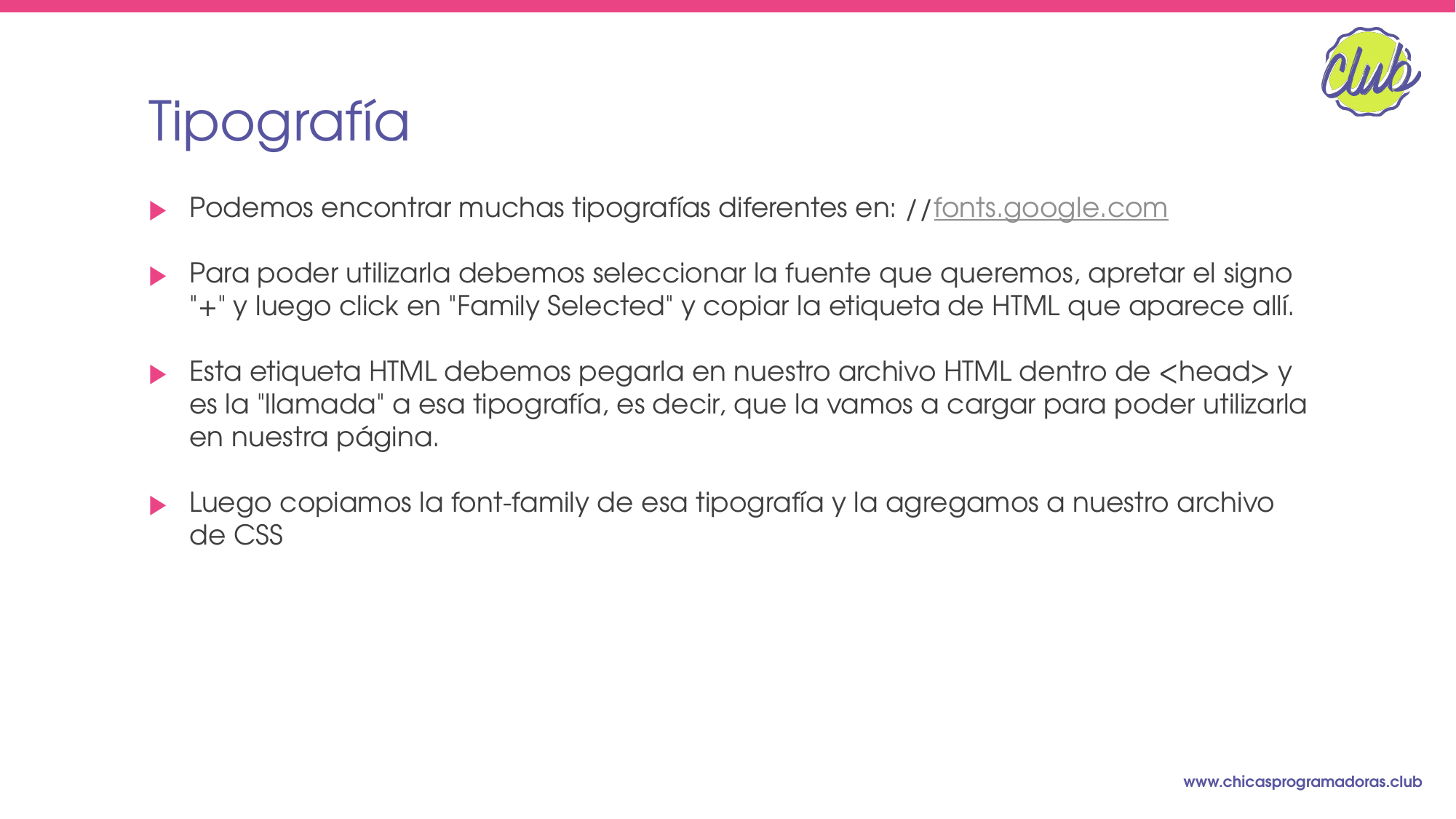

# Tipografía
Podemos encontrar muchas tipografías diferentes en: //fonts.google.com

Para poder utilizarla debemos seleccionar la fuente que queremos, apretar el signo "+" y luego click en "Family Selected" y copiar la etiqueta de HTML que aparece allí.

Esta etiqueta HTML debemos pegarla en nuestro archivo HTML dentro de <head> y es la "llamada" a esa tipografía, es decir, que la vamos a cargar para poder utilizarla en nuestra página.

Luego copiamos la font-family de esa tipografía y la agregamos a nuestro archivo de CSS

www.chicasprogramadoras.club